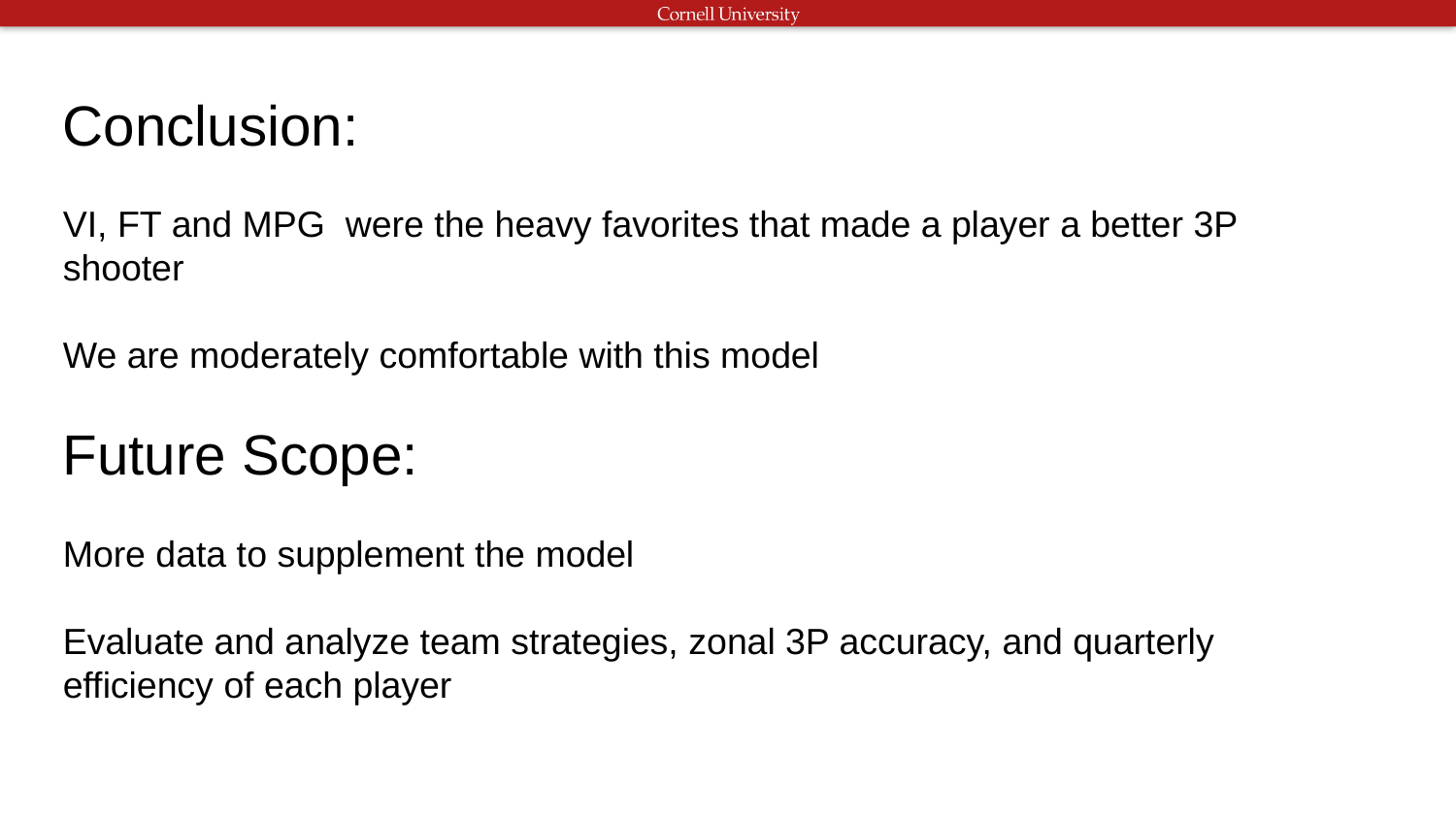

Conclusion:

VI, FT and MPG  were the heavy favorites that made a player a better 3P shooter

We are moderately comfortable with this model

Future Scope:

More data to supplement the model

Evaluate and analyze team strategies, zonal 3P accuracy, and quarterly efficiency of each player